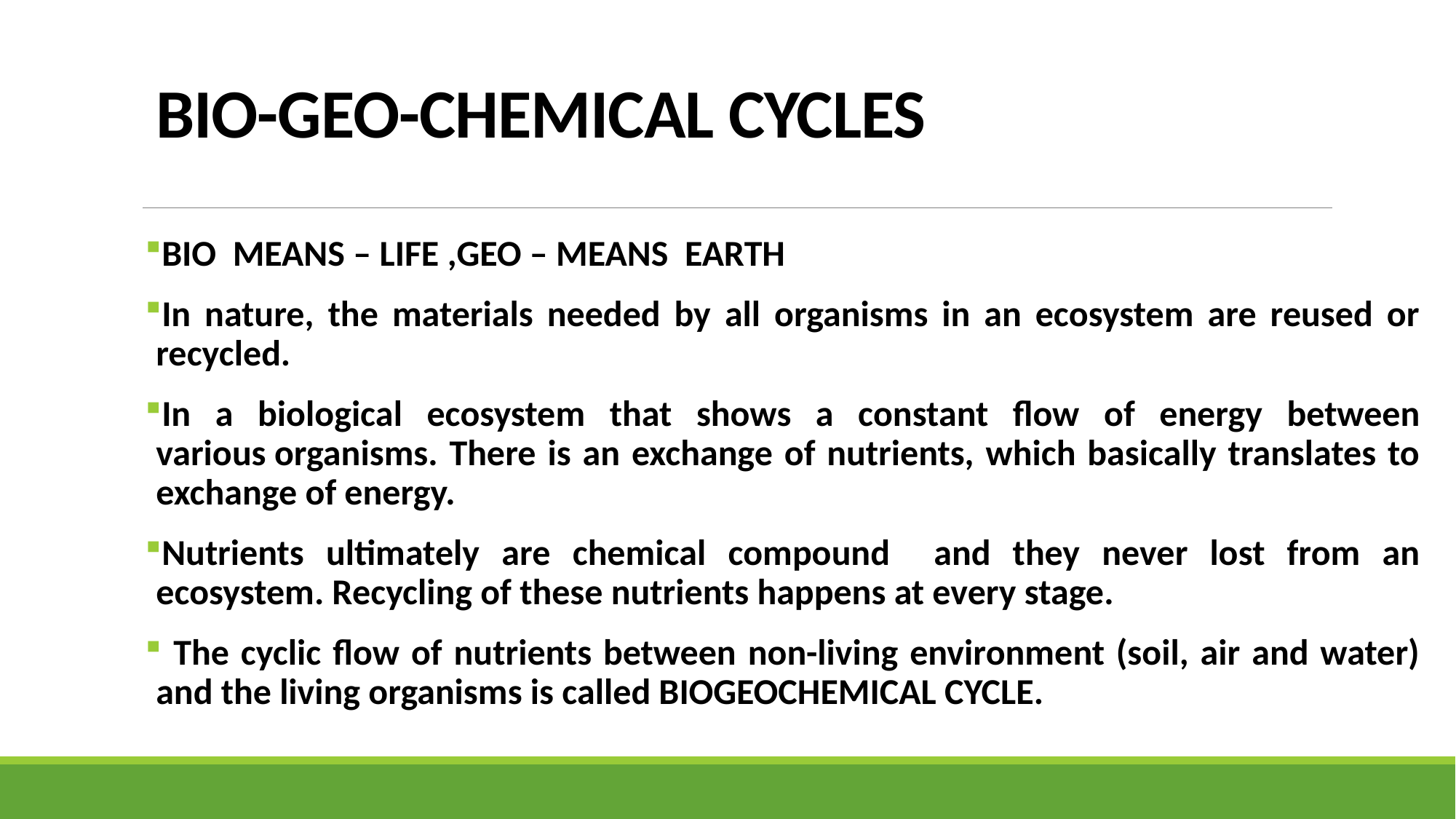

# BIO-GEO-CHEMICAL CYCLES

BIO  MEANS – LIFE ,GEO – MEANS  EARTH
In nature, the materials needed by all organisms in an ecosystem are reused or recycled.
In a biological ecosystem that shows a constant flow of energy between various organisms. There is an exchange of nutrients, which basically translates to exchange of energy.
Nutrients ultimately are chemical compound  and they never lost from an ecosystem. Recycling of these nutrients happens at every stage.
 The cyclic flow of nutrients between non-living environment (soil, air and water) and the living organisms is called BIOGEOCHEMICAL CYCLE.